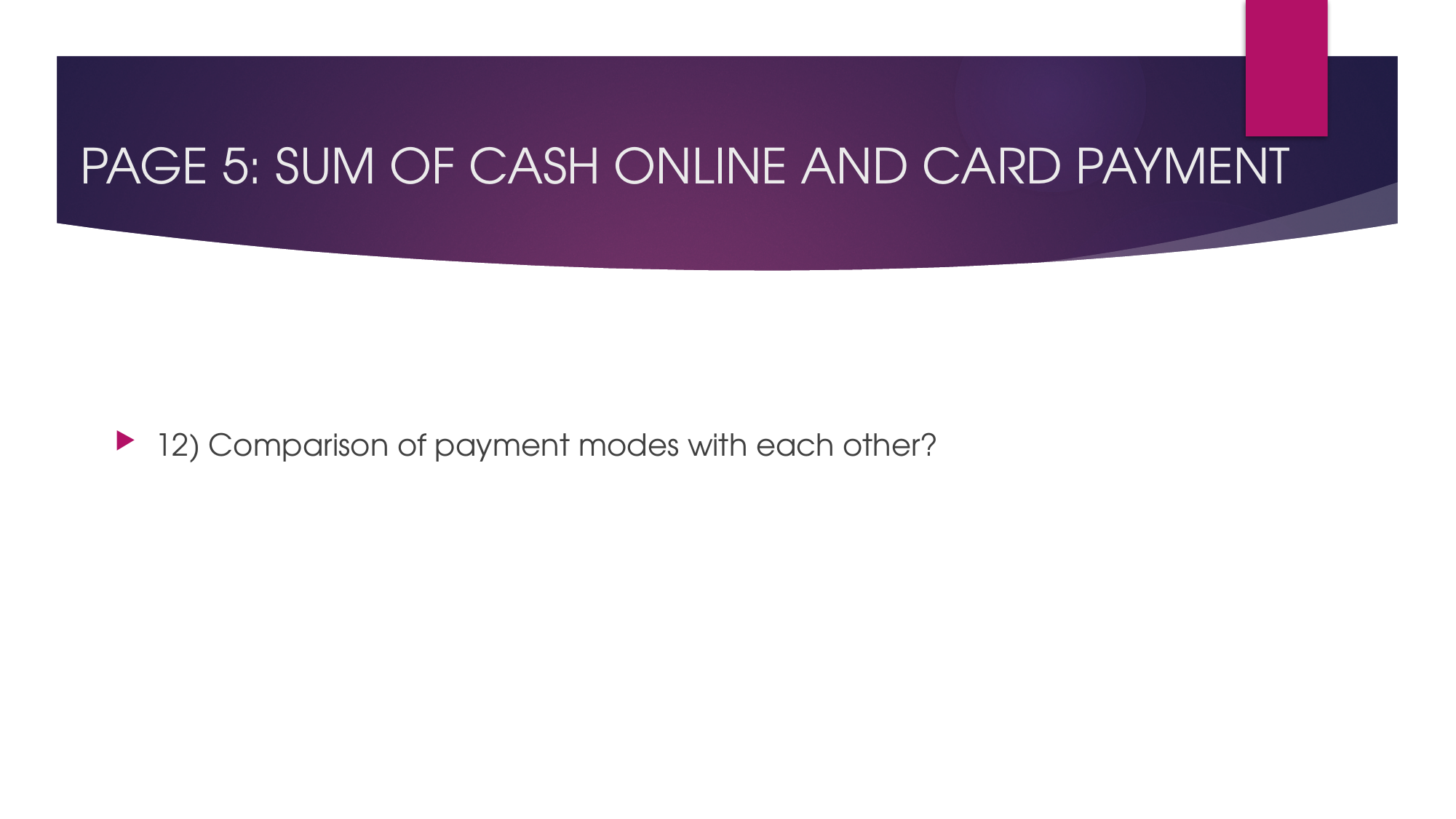

# PAGE 5: SUM OF CASH ONLINE AND CARD PAYMENT
12) Comparison of payment modes with each other?